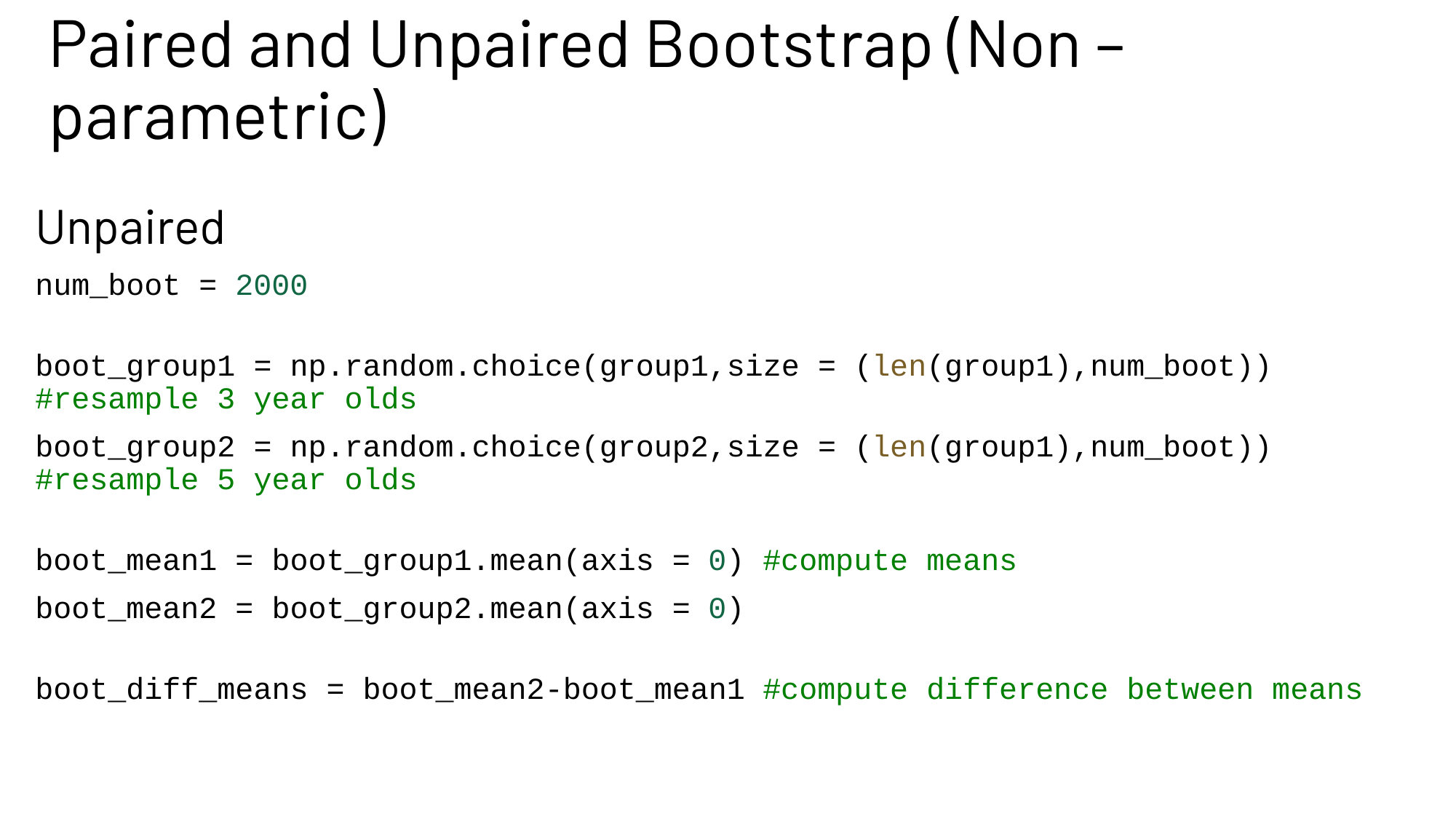

# Paired and Unpaired Bootstrap (Non – parametric)
Unpaired
num_boot = 2000
boot_group1 = np.random.choice(group1,size = (len(group1),num_boot)) #resample 3 year olds
boot_group2 = np.random.choice(group2,size = (len(group1),num_boot)) #resample 5 year olds
boot_mean1 = boot_group1.mean(axis = 0) #compute means
boot_mean2 = boot_group2.mean(axis = 0)
boot_diff_means = boot_mean2-boot_mean1 #compute difference between means